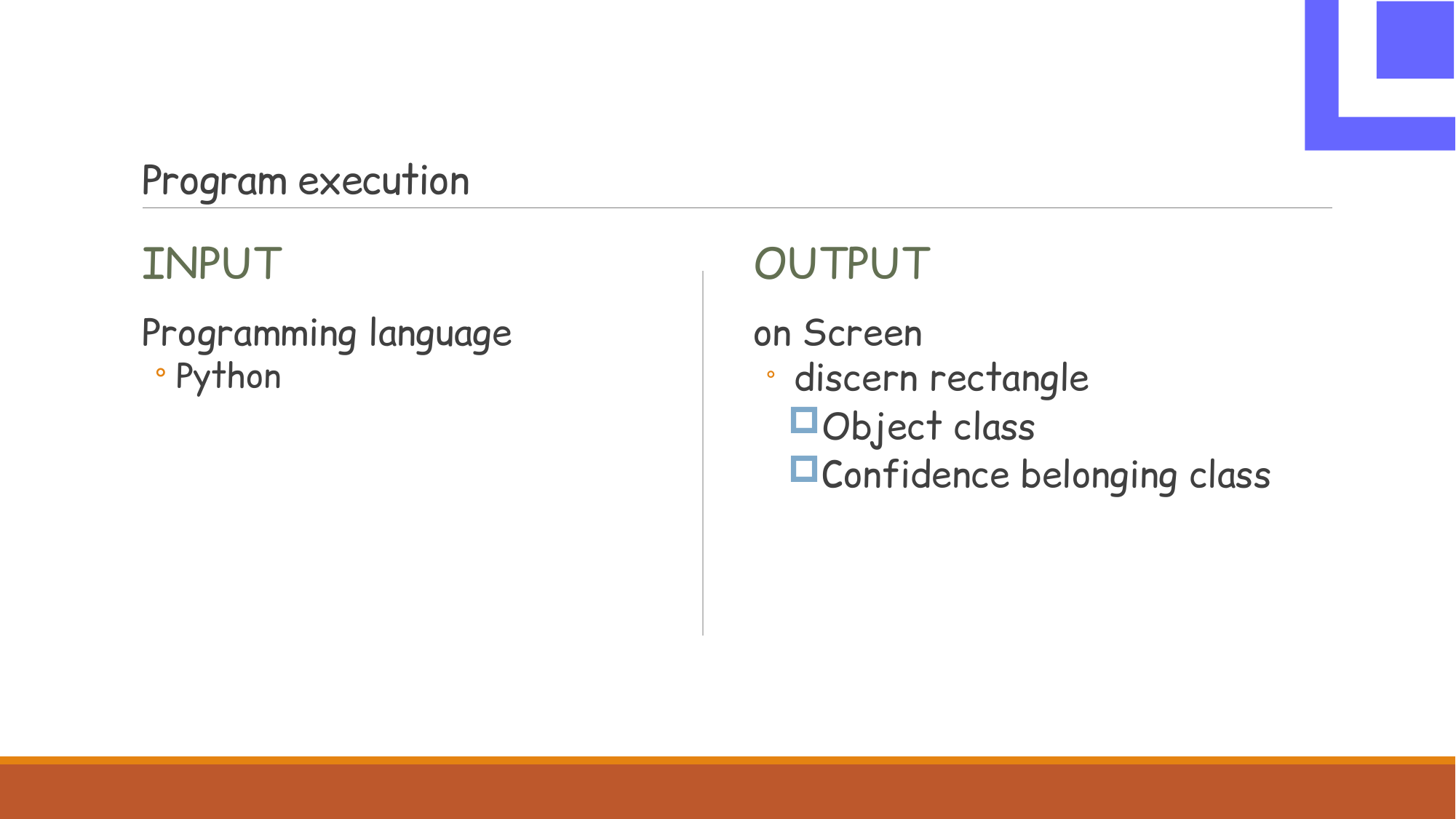

# Program execution
input
output
Programming language
Python
on Screen
 discern rectangle
Object class
Confidence belonging class